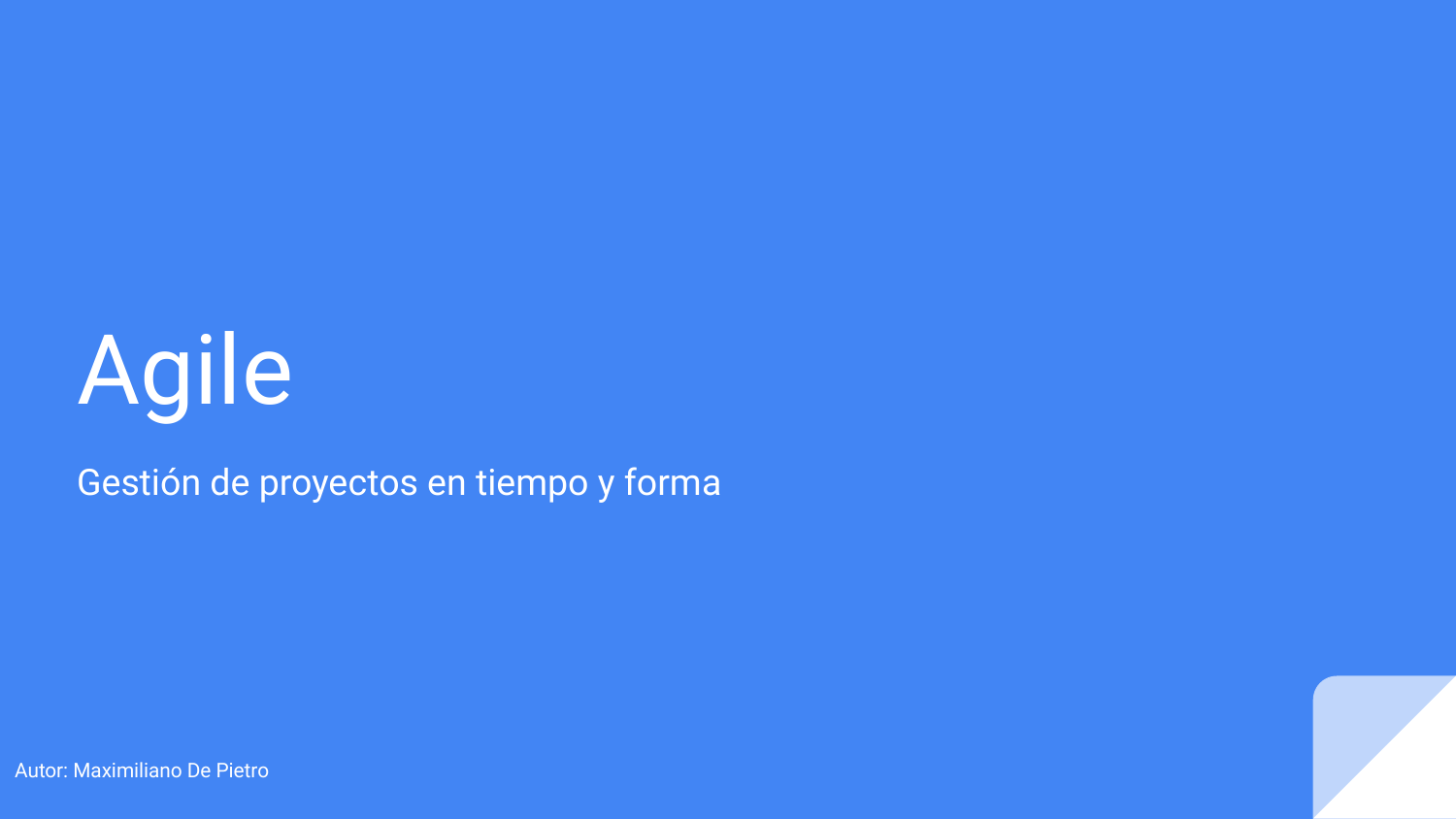

# Agile
Gestión de proyectos en tiempo y forma
Autor: Maximiliano De Pietro